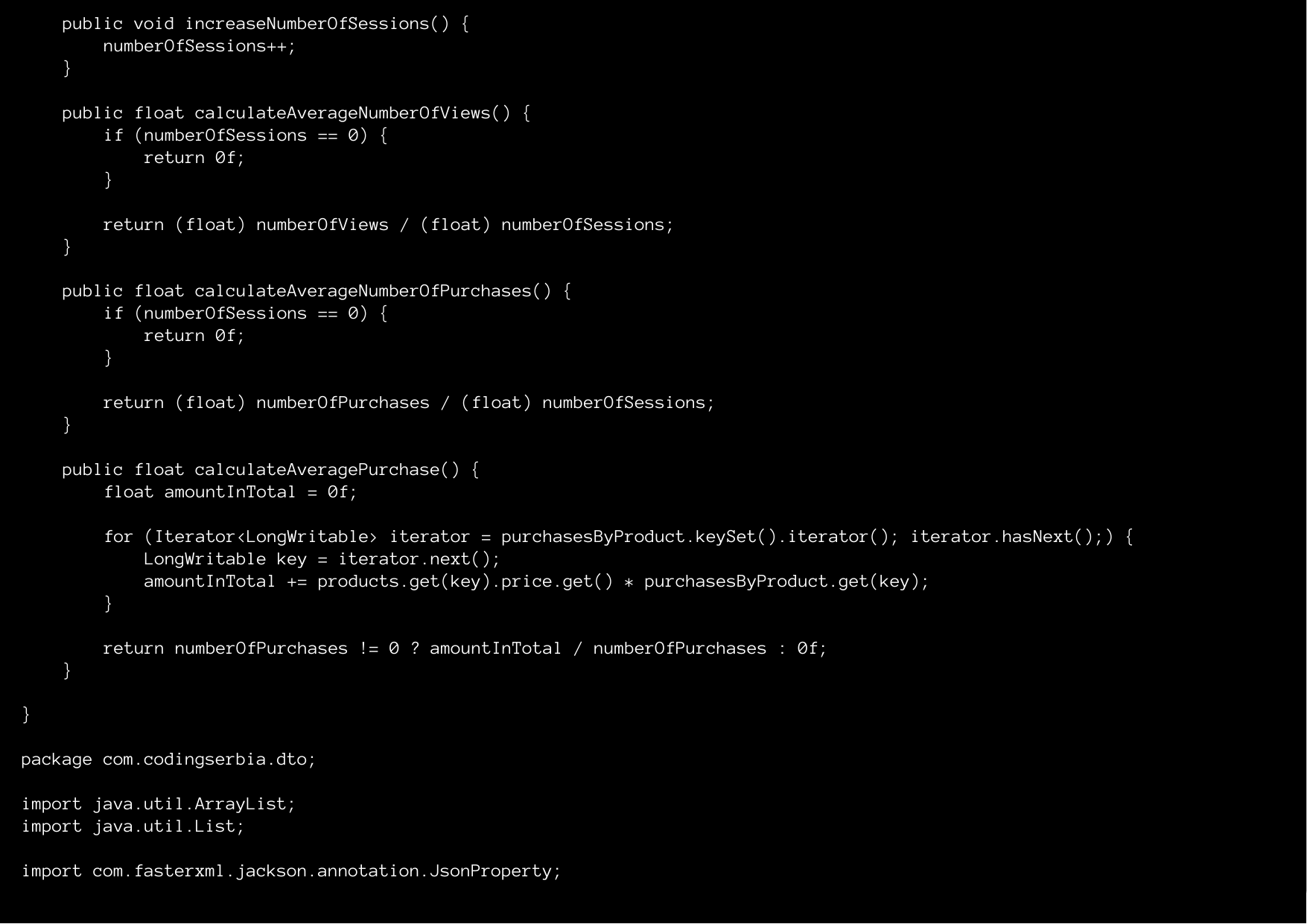

public void increaseNumberOfSessions() {
        numberOfSessions++;
    }

    public float calculateAverageNumberOfViews() {
        if (numberOfSessions == 0) {
            return 0f;
        }

        return (float) numberOfViews / (float) numberOfSessions;
    }

    public float calculateAverageNumberOfPurchases() {
        if (numberOfSessions == 0) {
            return 0f;
        }

        return (float) numberOfPurchases / (float) numberOfSessions;
    }

    public float calculateAveragePurchase() {
        float amountInTotal = 0f;

        for (Iterator<LongWritable> iterator = purchasesByProduct.keySet().iterator(); iterator.hasNext();) {
            LongWritable key = iterator.next();
            amountInTotal += products.get(key).price.get() * purchasesByProduct.get(key);
        }

        return numberOfPurchases != 0 ? amountInTotal / numberOfPurchases : 0f;
    }

}

package com.codingserbia.dto;

import java.util.ArrayList;
import java.util.List;

import com.fasterxml.jackson.annotation.JsonProperty;